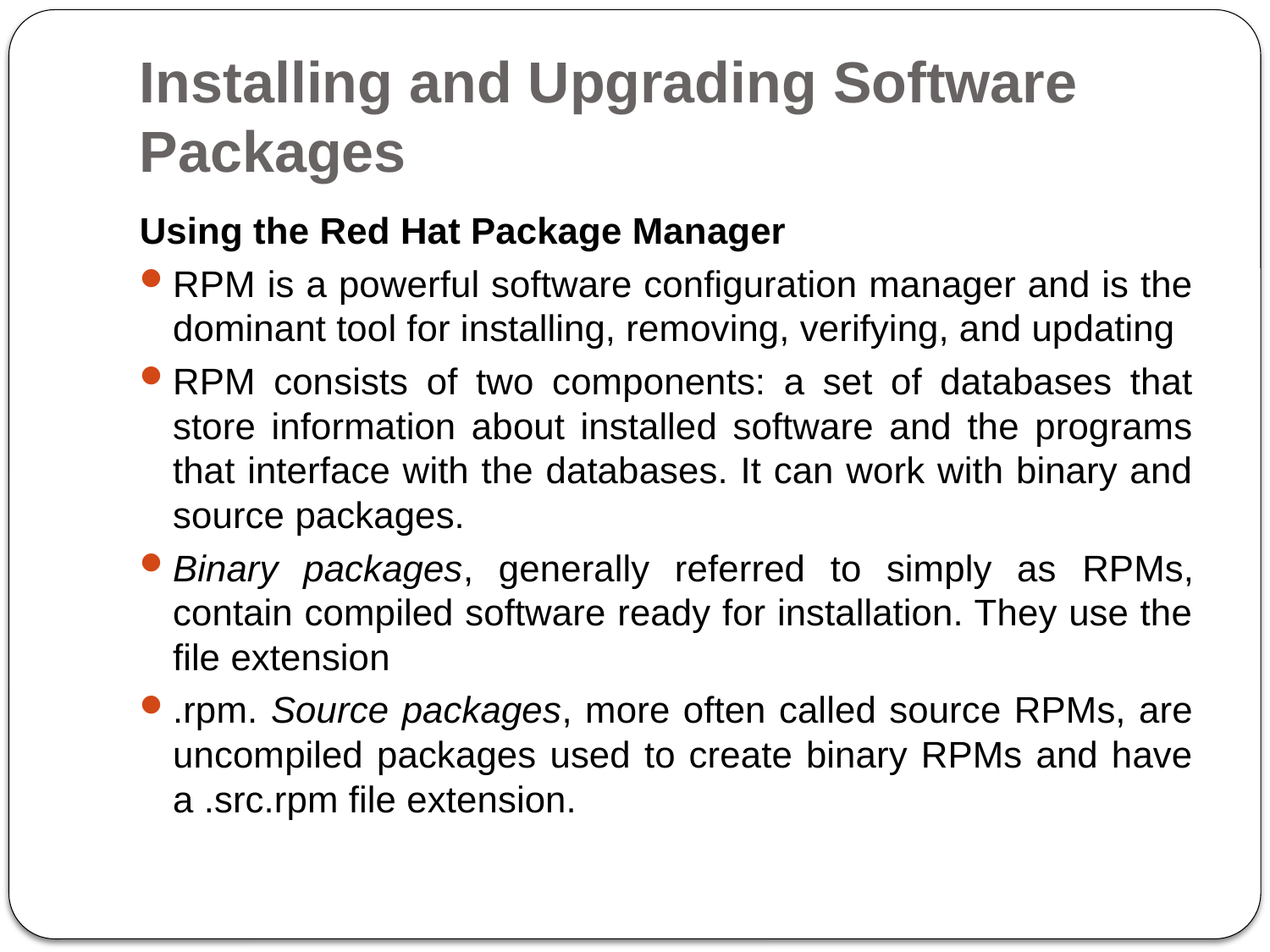

# Installing and Upgrading Software Packages
Using the Red Hat Package Manager
RPM is a powerful software configuration manager and is the dominant tool for installing, removing, verifying, and updating
RPM consists of two components: a set of databases that store information about installed software and the programs that interface with the databases. It can work with binary and source packages.
Binary packages, generally referred to simply as RPMs, contain compiled software ready for installation. They use the file extension
.rpm. Source packages, more often called source RPMs, are uncompiled packages used to create binary RPMs and have a .src.rpm file extension.